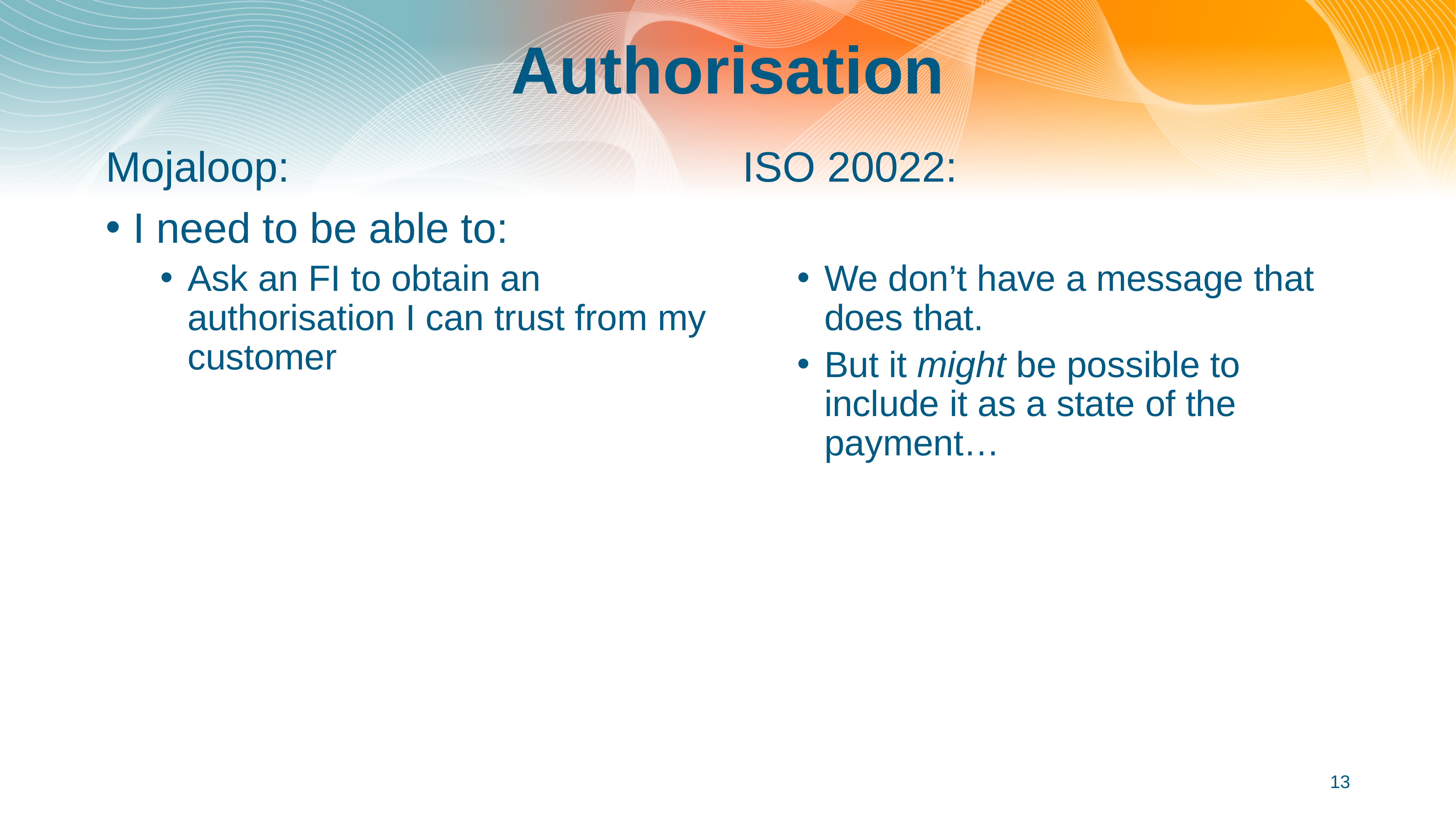

# Authorisation
Mojaloop:
I need to be able to:
Ask an FI to obtain an authorisation I can trust from my customer

ISO 20022:

We don’t have a message that does that.
But it might be possible to include it as a state of the payment…

13